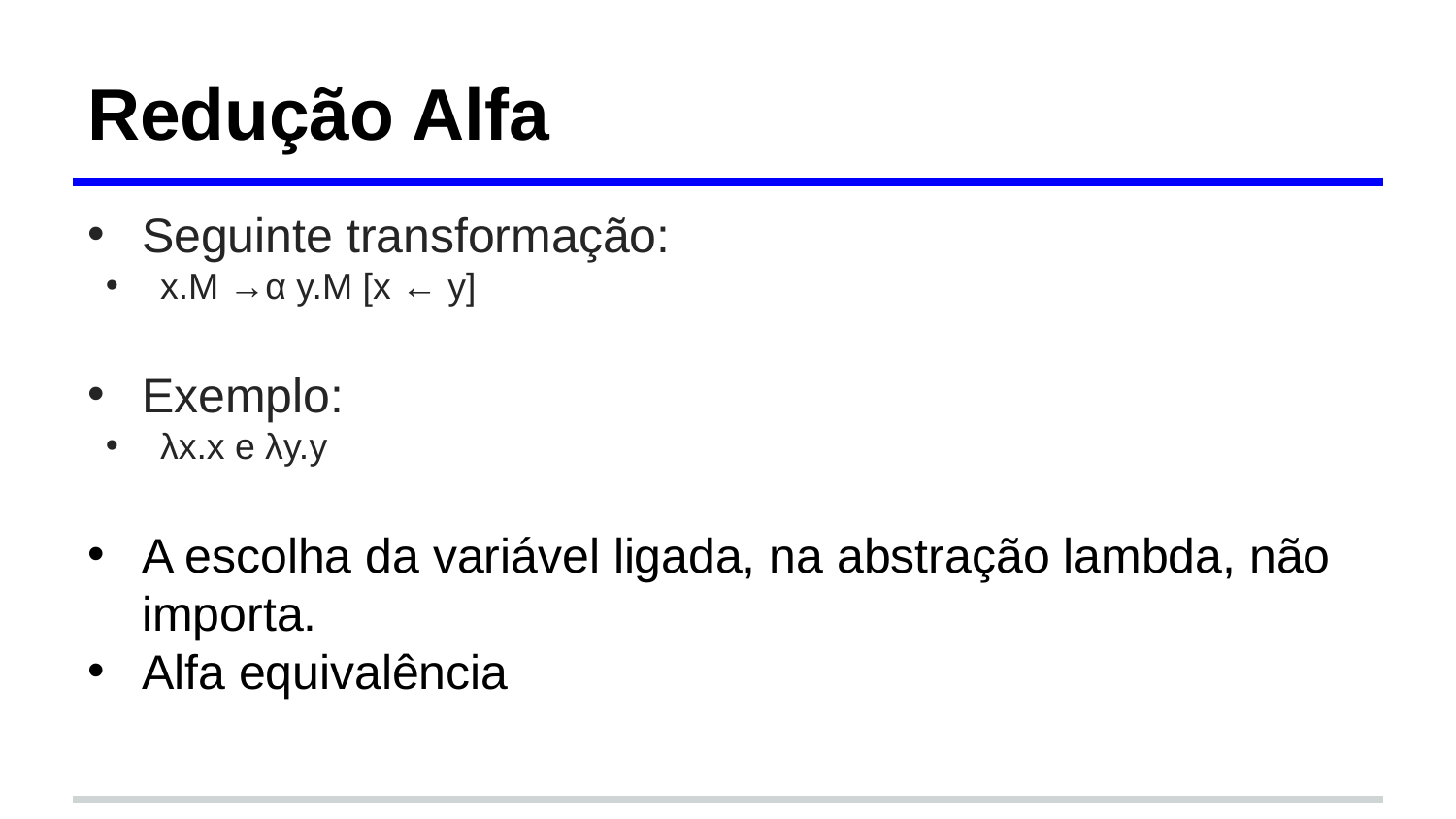

# Redução Alfa
Seguinte transformação:
x.M →α y.M [x ← y]

Exemplo:
λx.x e λy.y

A escolha da variável ligada, na abstração lambda, não importa.
Alfa equivalência